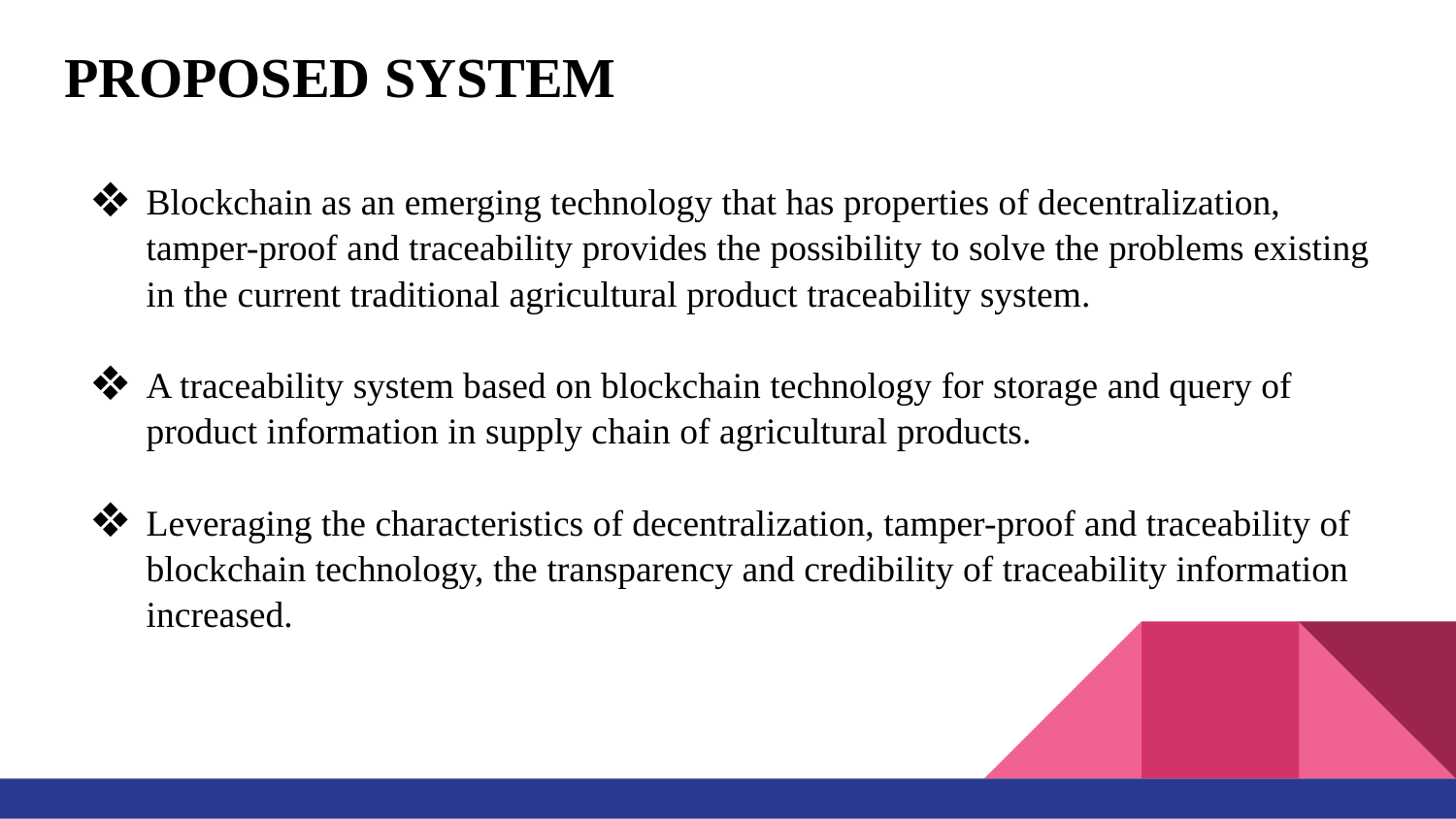

# PROPOSED SYSTEM
Blockchain as an emerging technology that has properties of decentralization, tamper-proof and traceability provides the possibility to solve the problems existing in the current traditional agricultural product traceability system.

A traceability system based on blockchain technology for storage and query of product information in supply chain of agricultural products.

Leveraging the characteristics of decentralization, tamper-proof and traceability of blockchain technology, the transparency and credibility of traceability information increased.